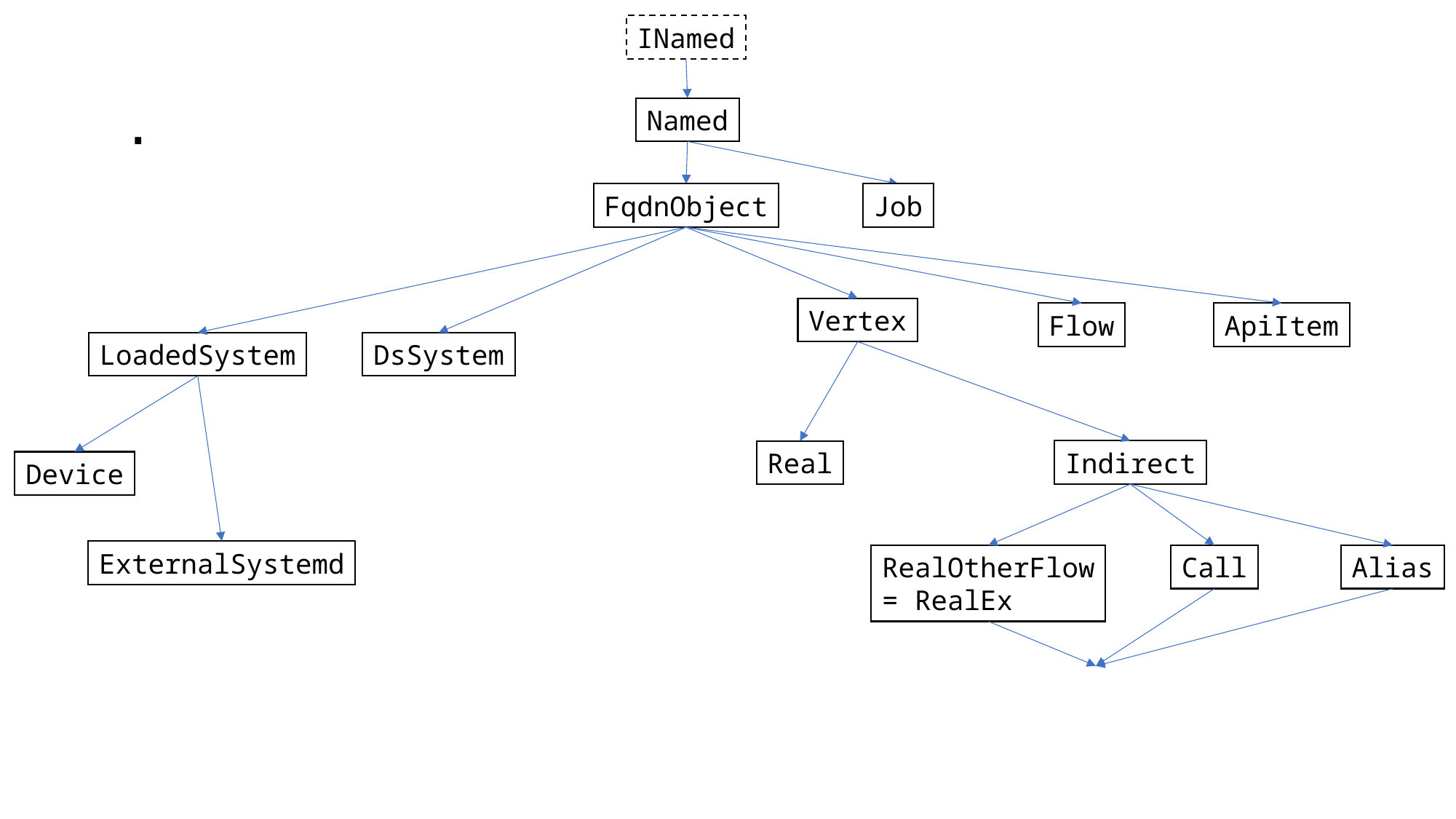

INamed
# .
Named
FqdnObject
Job
Vertex
Flow
ApiItem
DsSystem
LoadedSystem
Indirect
Real
Device
ExternalSystemd
RealOtherFlow
= RealEx
Call
Alias